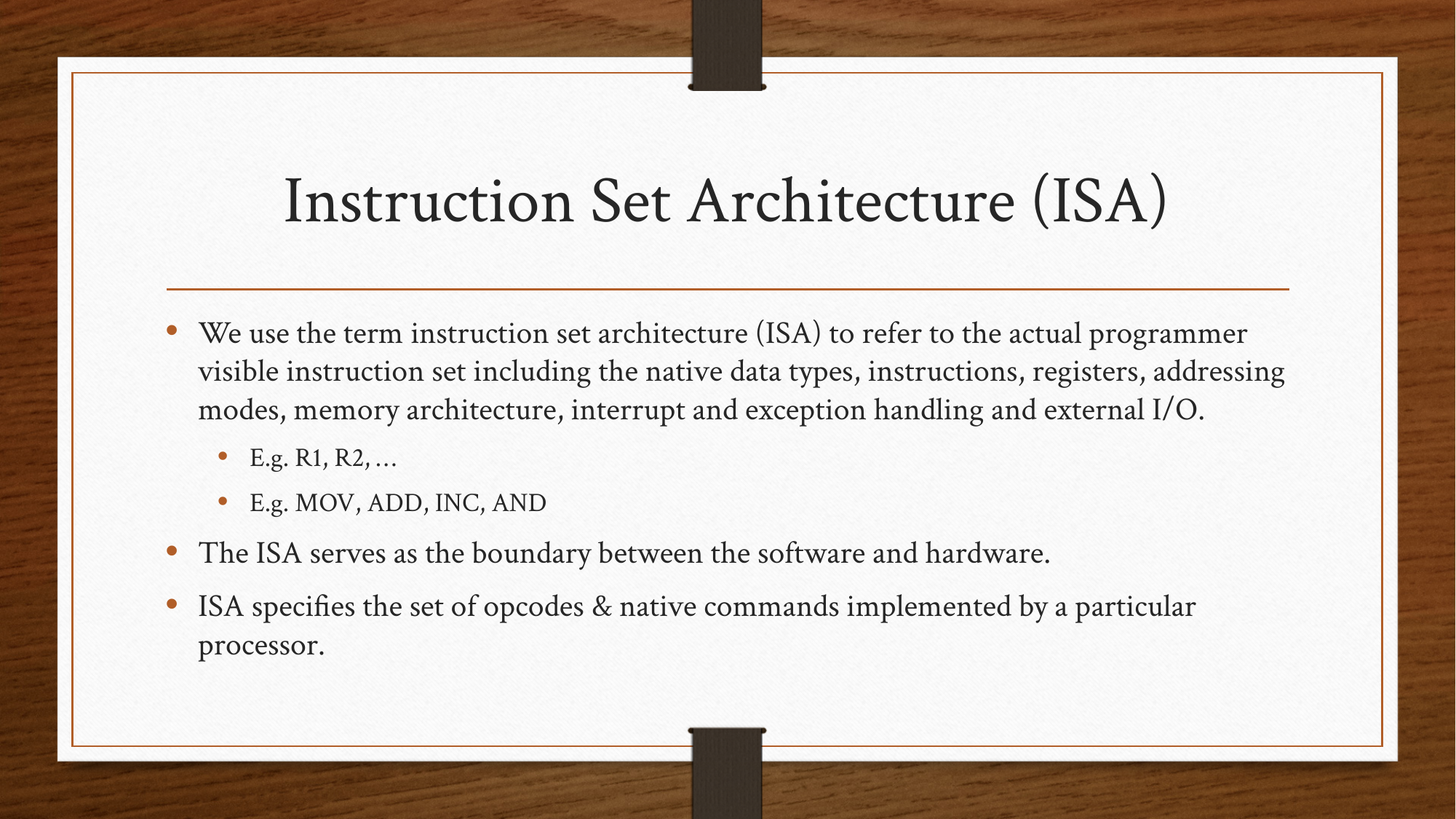

# Instruction Set Architecture (ISA)
We use the term instruction set architecture (ISA) to refer to the actual programmer visible instruction set including the native data types, instructions, registers, addressing modes, memory architecture, interrupt and exception handling and external I/O.
E.g. R1, R2, …
E.g. MOV, ADD, INC, AND
The ISA serves as the boundary between the software and hardware.
ISA specifies the set of opcodes & native commands implemented by a particular processor.